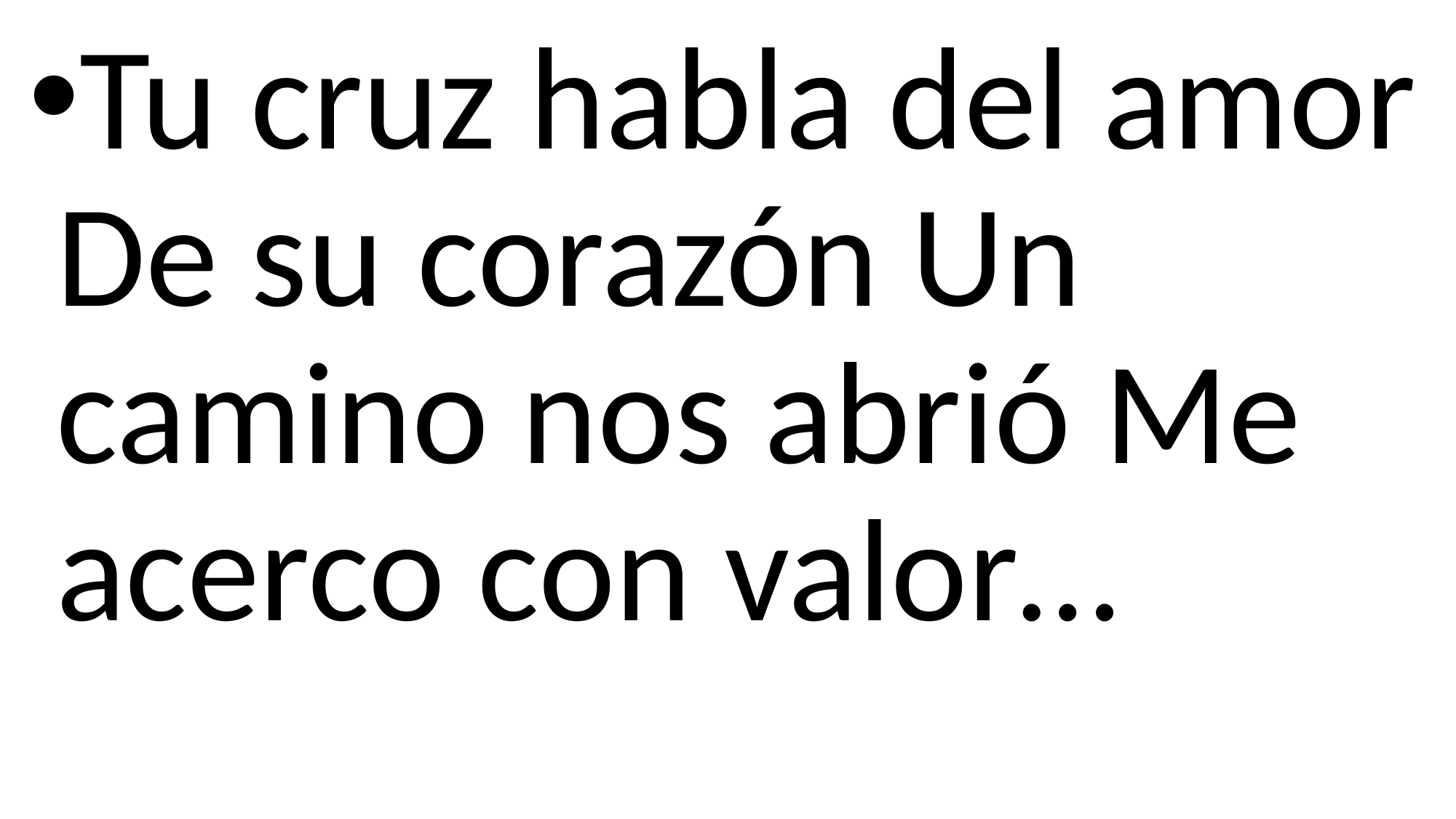

Tu cruz habla del amor De su corazón Un camino nos abrió Me acerco con valor…